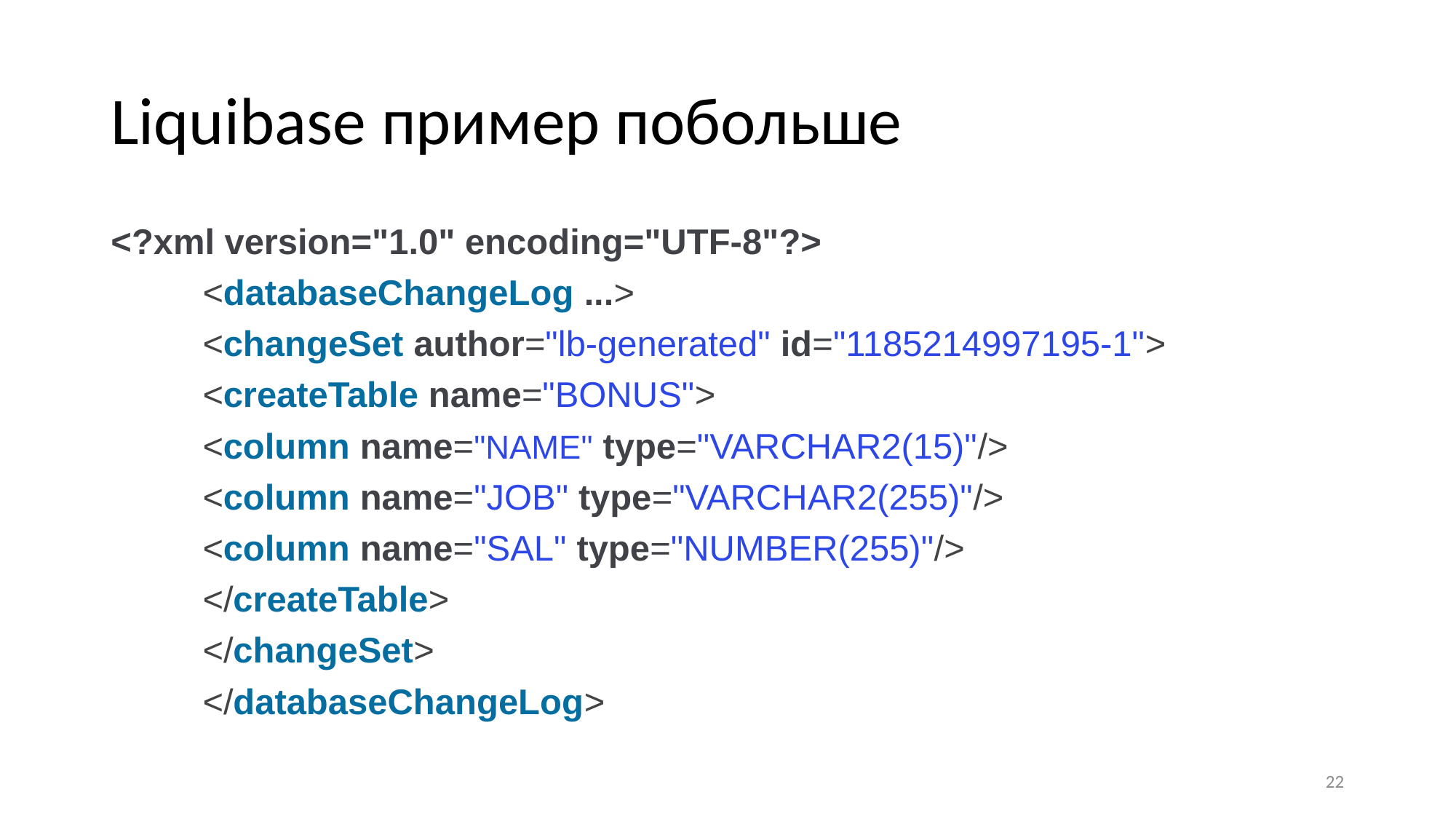

# Liquibase пример побольше
<?xml version="1.0" encoding="UTF-8"?>
	<databaseChangeLog ...>
		<changeSet author="lb-generated" id="1185214997195-1">
			<createTable name="BONUS">
				<column name="NAME" type="VARCHAR2(15)"/>
				<column name="JOB" type="VARCHAR2(255)"/>
				<column name="SAL" type="NUMBER(255)"/>
			</createTable>
		</changeSet>
	</databaseChangeLog>
22